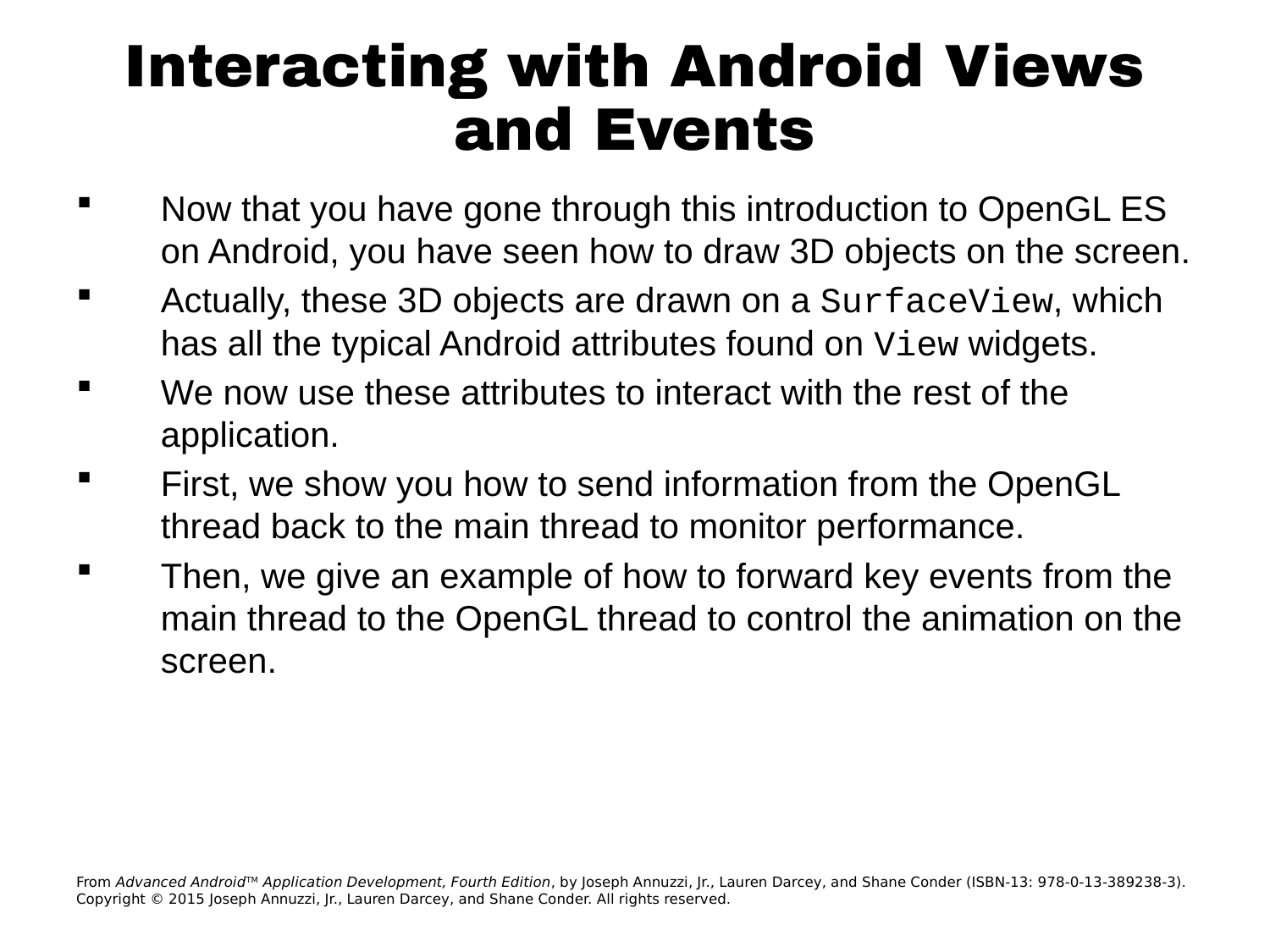

# Interacting with Android Views and Events
Now that you have gone through this introduction to OpenGL ES on Android, you have seen how to draw 3D objects on the screen.
Actually, these 3D objects are drawn on a SurfaceView, which has all the typical Android attributes found on View widgets.
We now use these attributes to interact with the rest of the application.
First, we show you how to send information from the OpenGL thread back to the main thread to monitor performance.
Then, we give an example of how to forward key events from the main thread to the OpenGL thread to control the animation on the screen.
From Advanced AndroidTM Application Development, Fourth Edition, by Joseph Annuzzi, Jr., Lauren Darcey, and Shane Conder (ISBN-13: 978-0-13-389238-3). Copyright © 2015 Joseph Annuzzi, Jr., Lauren Darcey, and Shane Conder. All rights reserved.